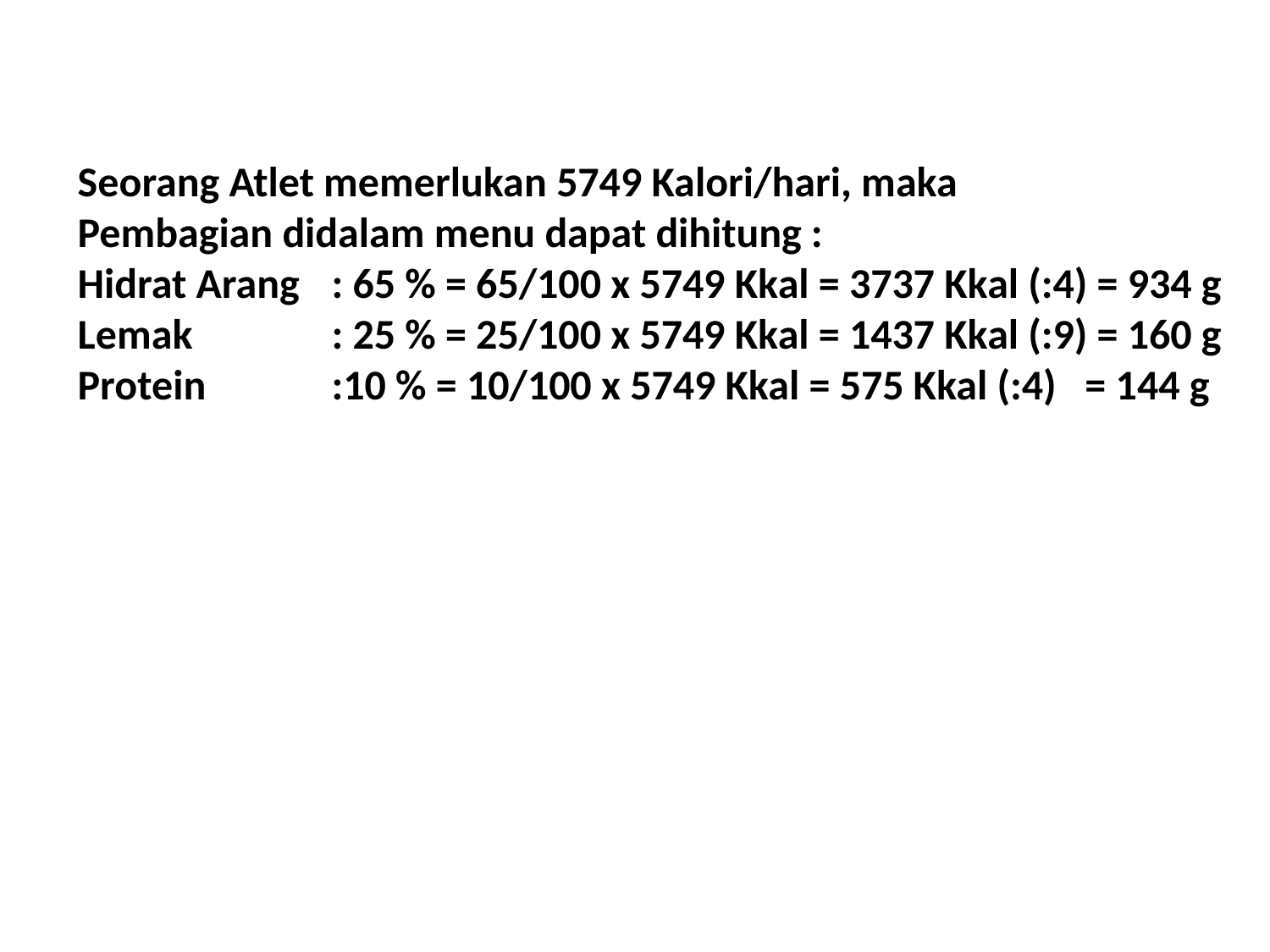

Seorang Atlet memerlukan 5749 Kalori/hari, maka
Pembagian didalam menu dapat dihitung :
Hidrat Arang	: 65 % = 65/100 x 5749 Kkal = 3737 Kkal (:4) = 934 g
Lemak		: 25 % = 25/100 x 5749 Kkal = 1437 Kkal (:9) = 160 g
Protein	:10 % = 10/100 x 5749 Kkal = 575 Kkal (:4)   = 144 g